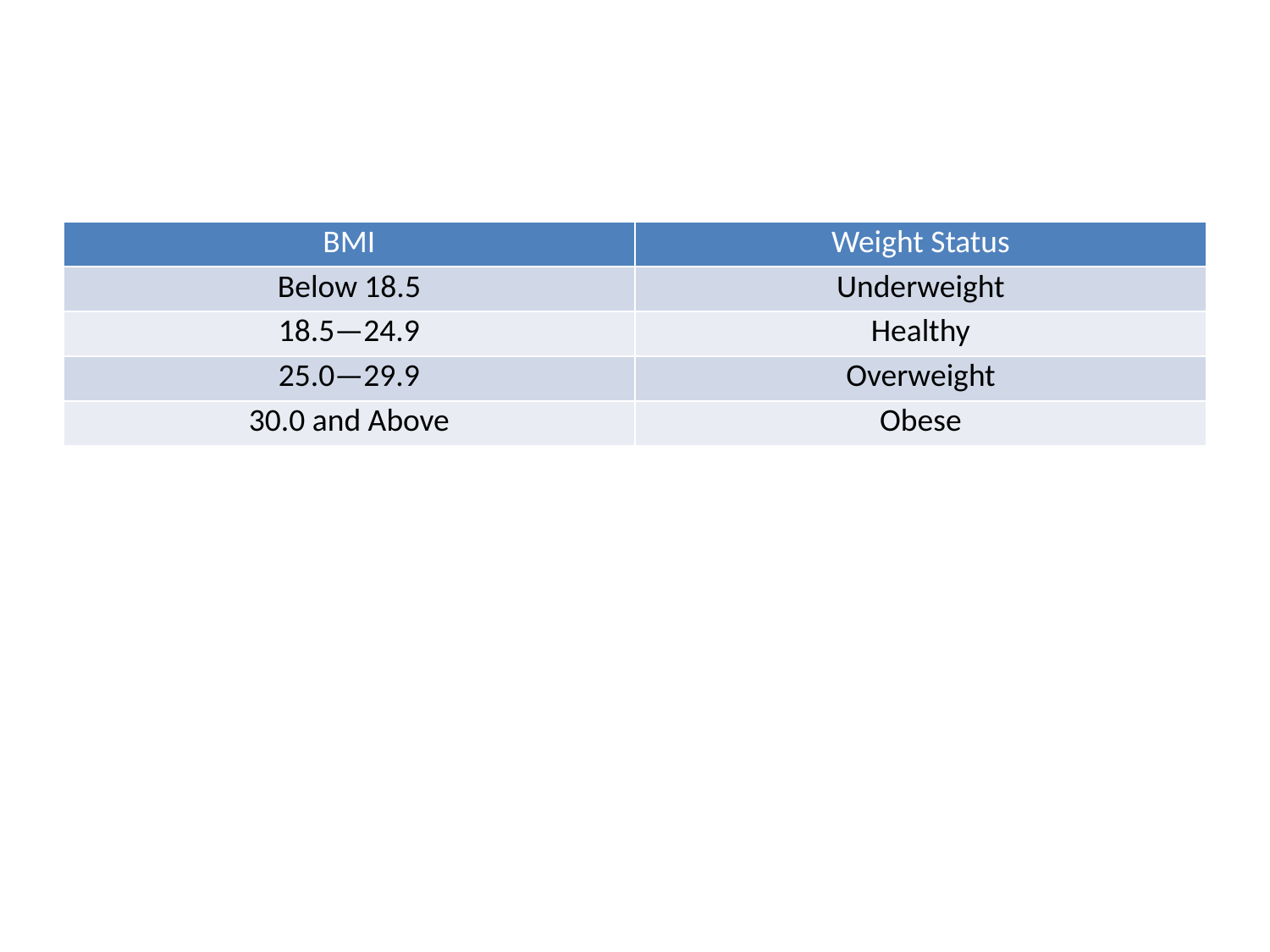

| BMI | Weight Status |
| --- | --- |
| Below 18.5 | Underweight |
| 18.5—24.9 | Healthy |
| 25.0—29.9 | Overweight |
| 30.0 and Above | Obese |